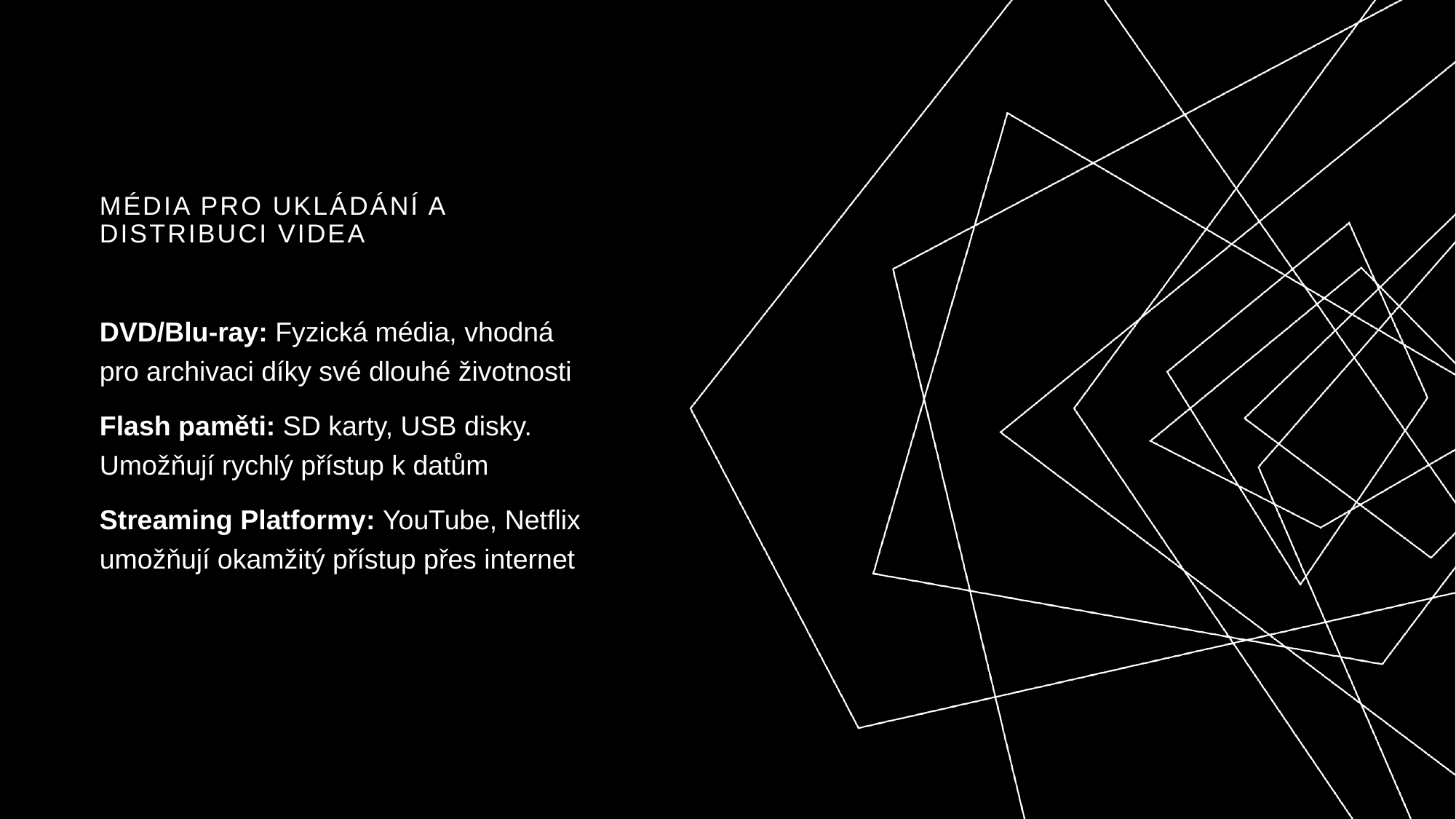

# MÉDIA PRO UKLÁDÁNÍ A DISTRIBUCI VIDEA
DVD/Blu-ray: Fyzická média, vhodná pro archivaci díky své dlouhé životnosti
Flash paměti: SD karty, USB disky. Umožňují rychlý přístup k datům
Streaming Platformy: YouTube, Netflix umožňují okamžitý přístup přes internet